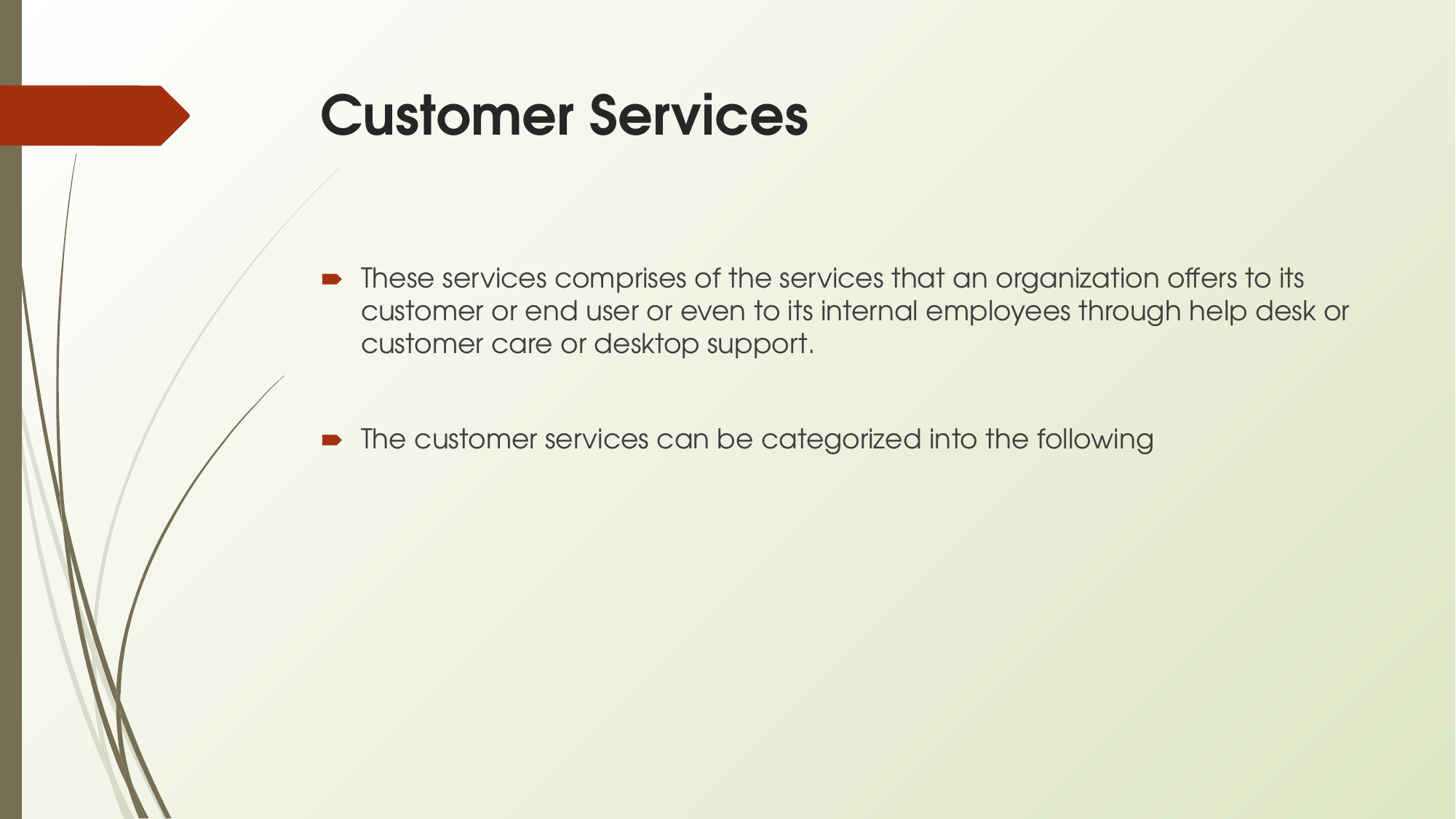

# Customer Services
These services comprises of the services that an organization offers to its customer or end user or even to its internal employees through help desk or customer care or desktop support.

The customer services can be categorized into the following